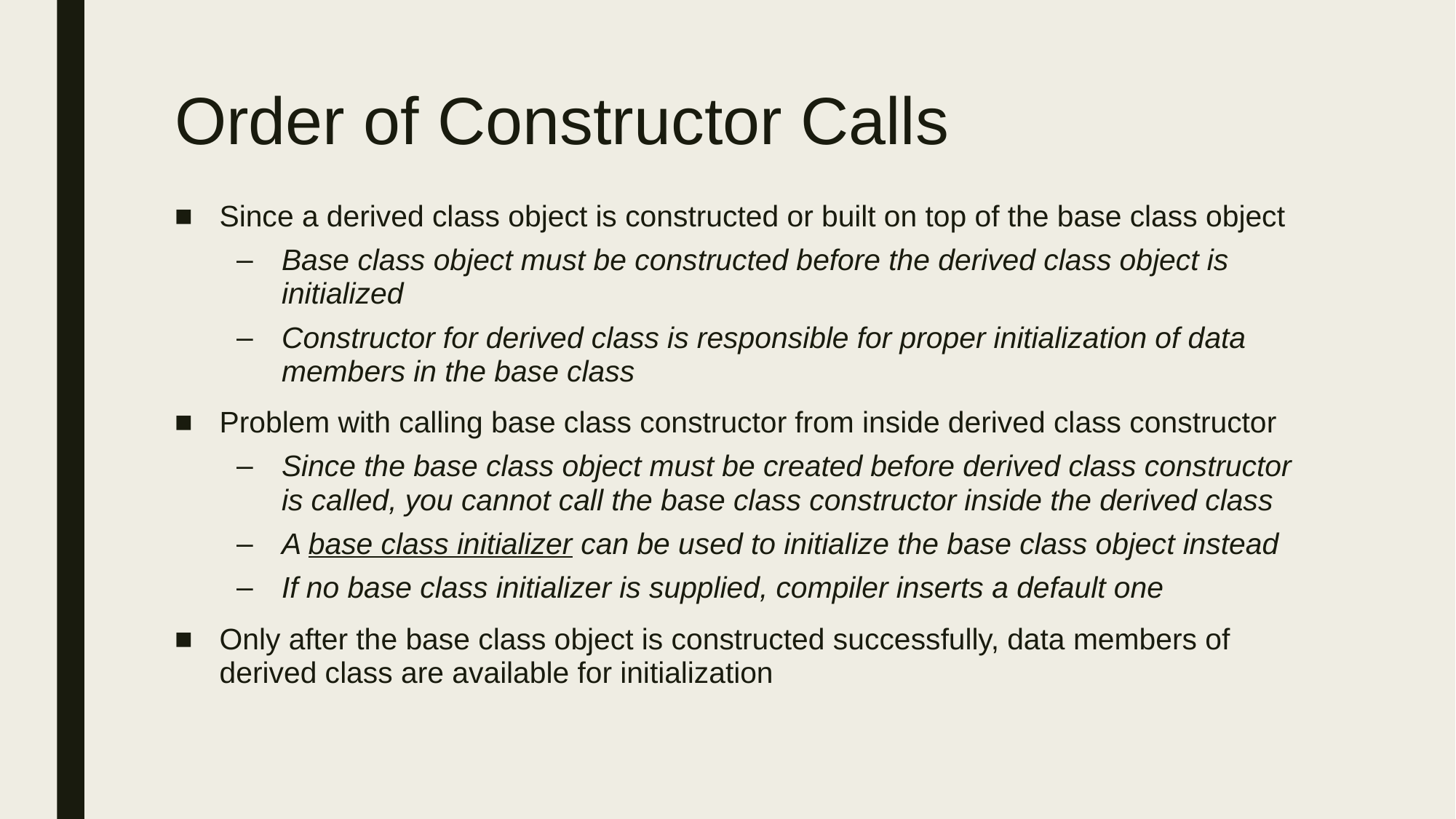

# Order of Constructor Calls
Since a derived class object is constructed or built on top of the base class object
Base class object must be constructed before the derived class object is initialized
Constructor for derived class is responsible for proper initialization of data members in the base class
Problem with calling base class constructor from inside derived class constructor
Since the base class object must be created before derived class constructor is called, you cannot call the base class constructor inside the derived class
A base class initializer can be used to initialize the base class object instead
If no base class initializer is supplied, compiler inserts a default one
Only after the base class object is constructed successfully, data members of derived class are available for initialization